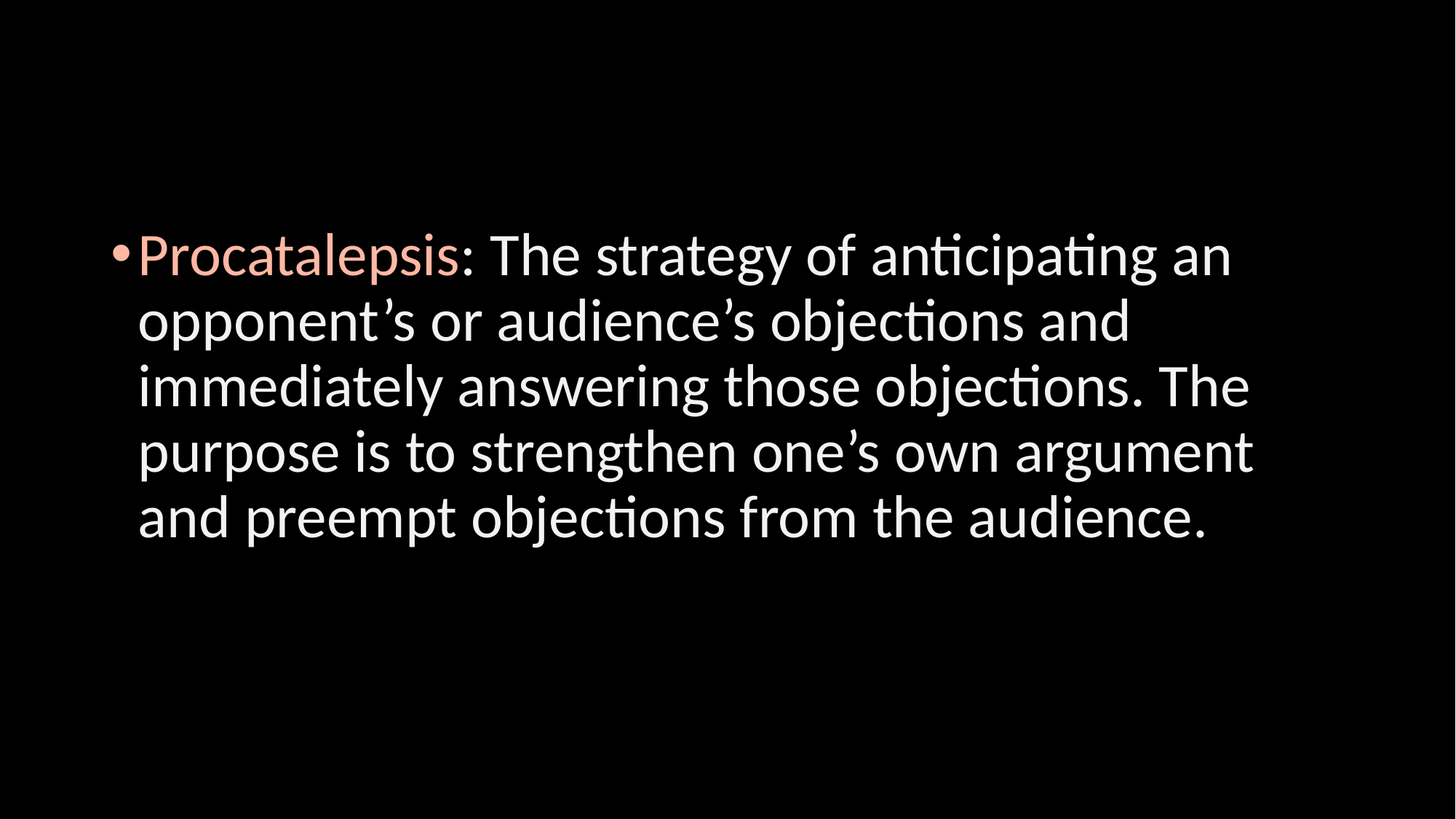

Procatalepsis: The strategy of anticipating an opponent’s or audience’s objections and immediately answering those objections. The purpose is to strengthen one’s own argument and preempt objections from the audience.